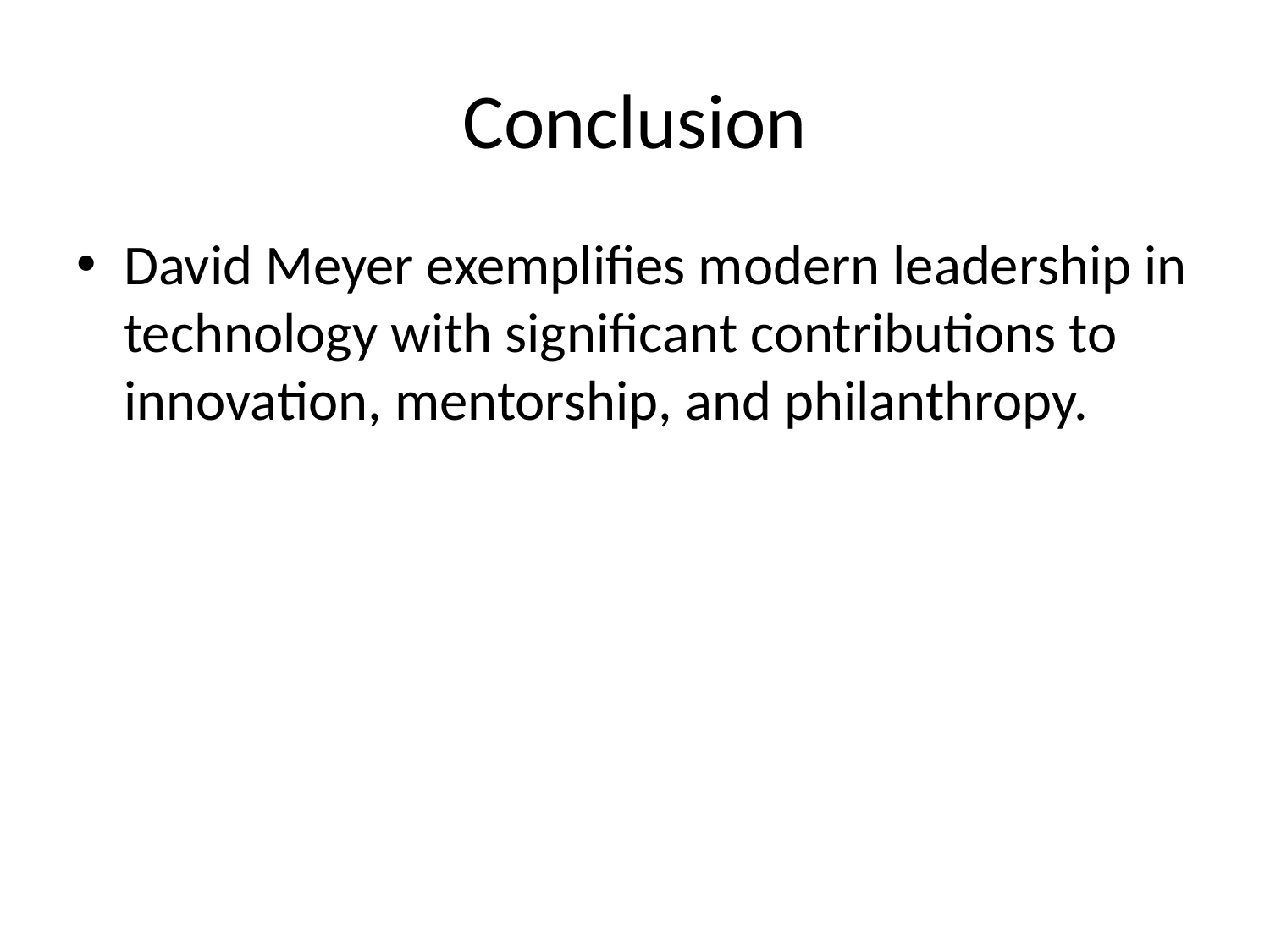

# Conclusion
David Meyer exemplifies modern leadership in technology with significant contributions to innovation, mentorship, and philanthropy.